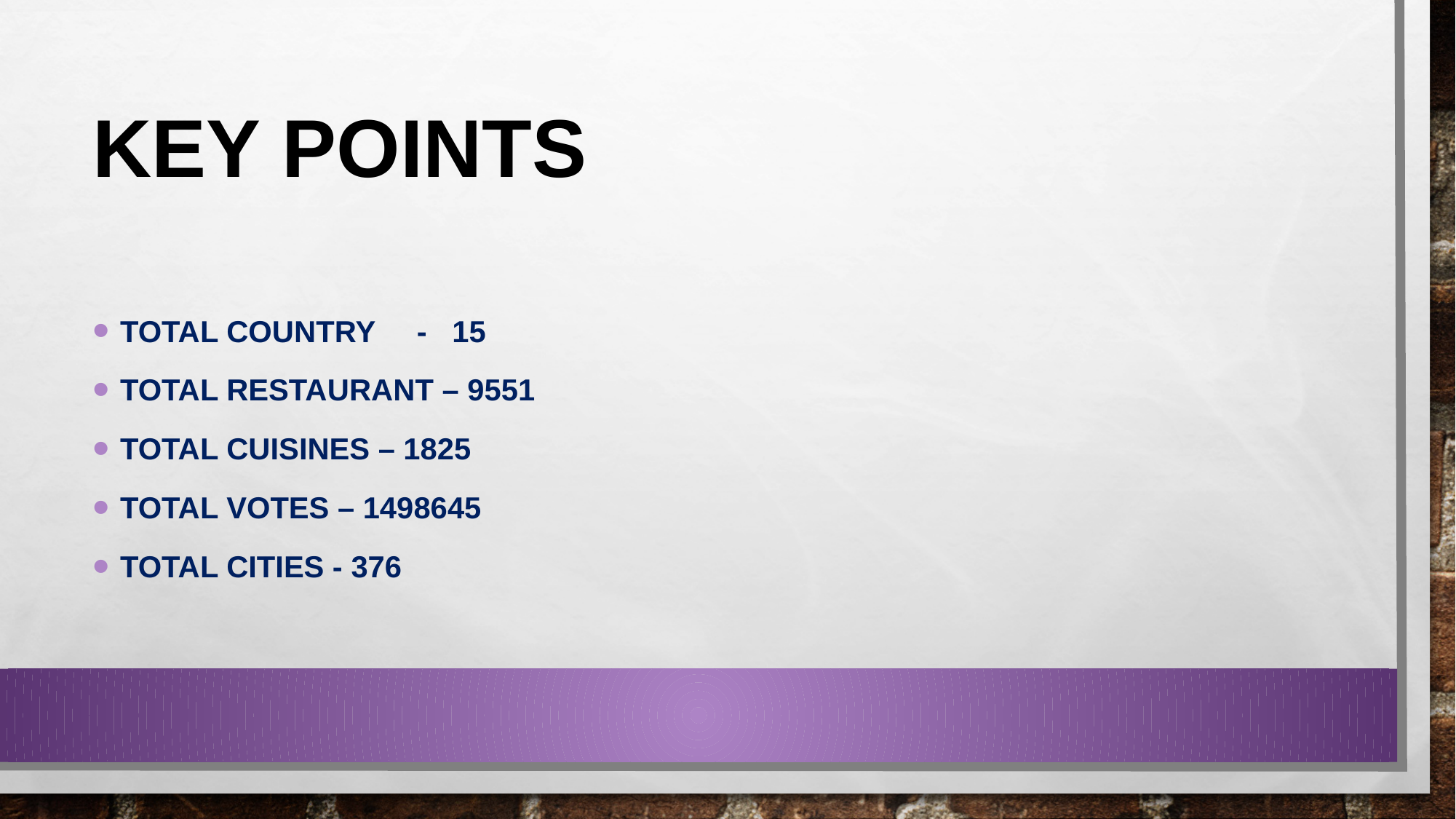

# KEY POINTS
TOTAL COUNTRY     -   15
TOTAL RESTAURANT – 9551
TOTAL CUISINES – 1825
TOTAL VOTES – 1498645
TOTAL CITIES - 376